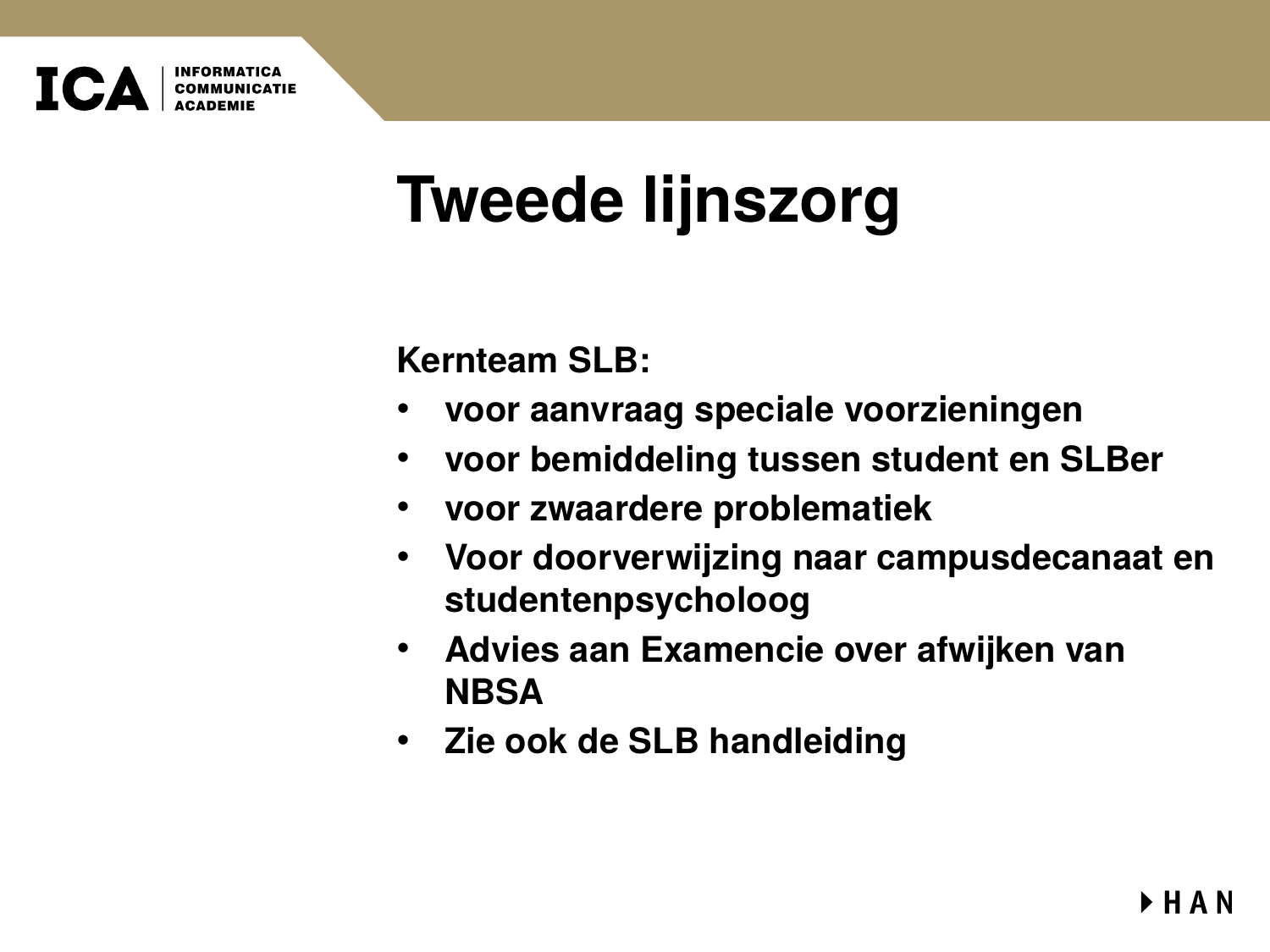

# Tweede lijnszorg

Kernteam SLB:
voor aanvraag speciale voorzieningen
voor bemiddeling tussen student en SLBer
voor zwaardere problematiek
Voor doorverwijzing naar campusdecanaat en studentenpsycholoog
Advies aan Examencie over afwijken van NBSA
Zie ook de SLB handleiding